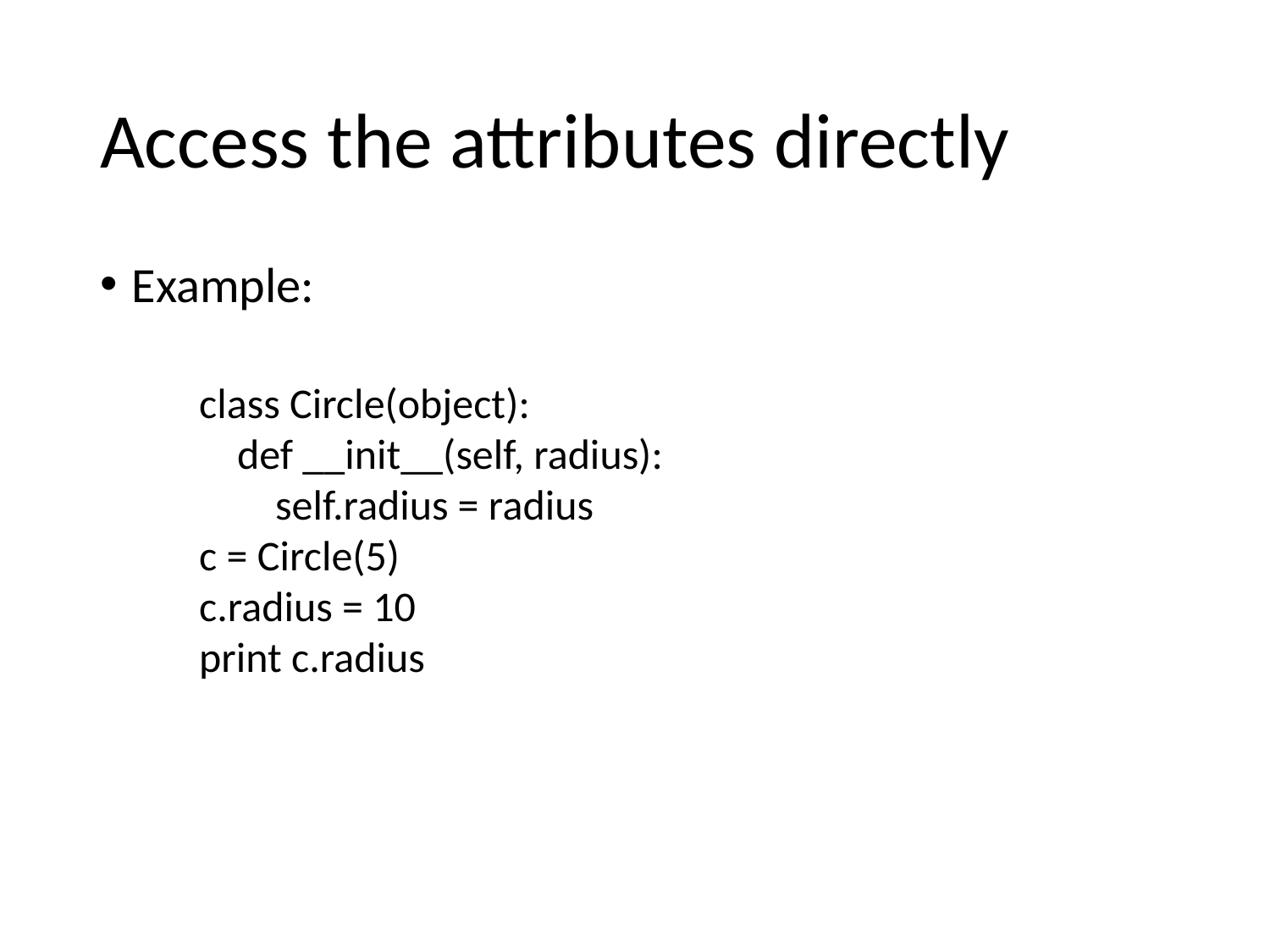

# Access the attributes directly
Example:

class Circle(object):
    def __init__(self, radius):
        self.radius = radius
c = Circle(5)
c.radius = 10
print c.radius